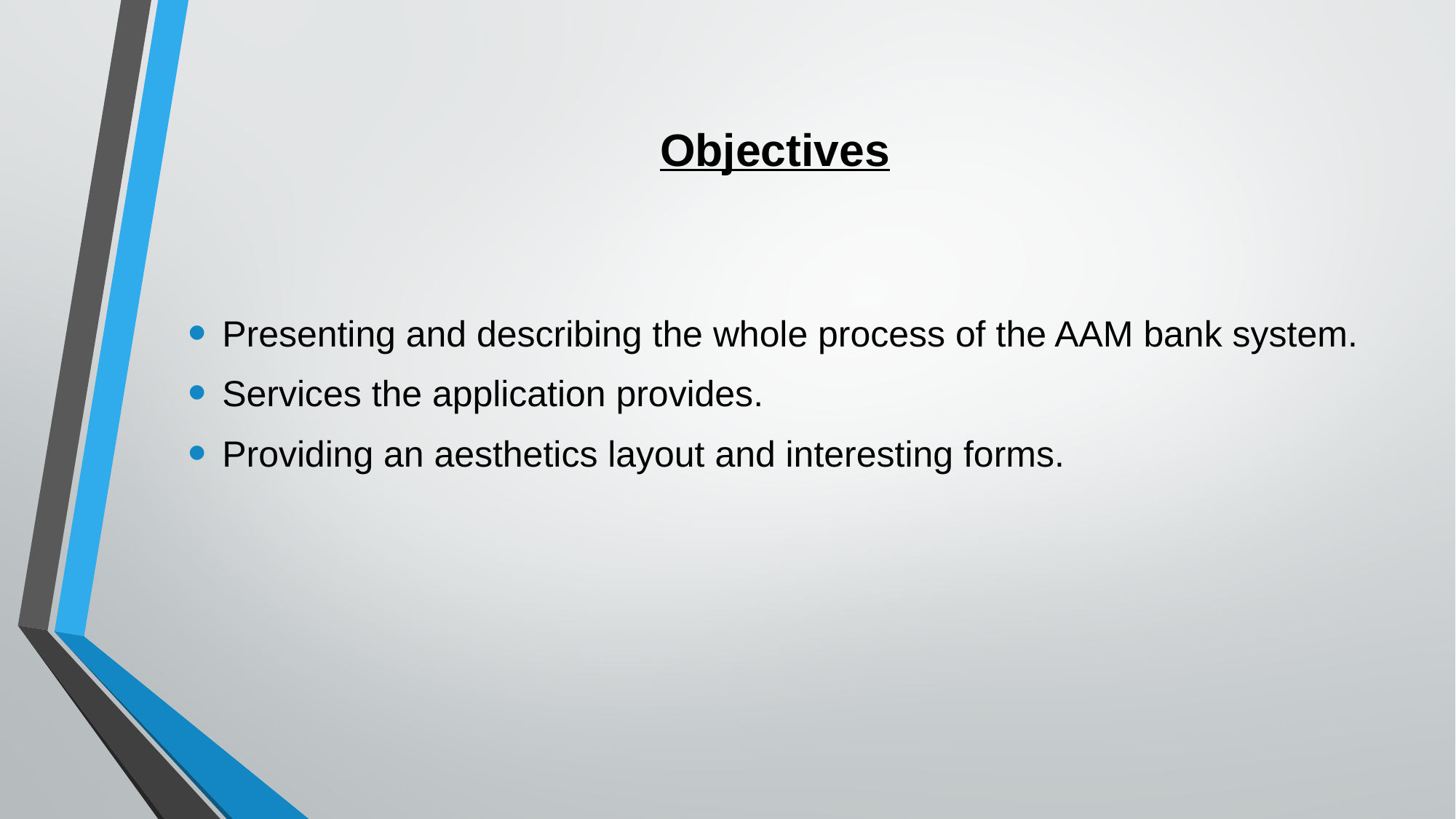

# Objectives
Presenting and describing the whole process of the AAM bank system.
Services the application provides.
Providing an aesthetics layout and interesting forms.